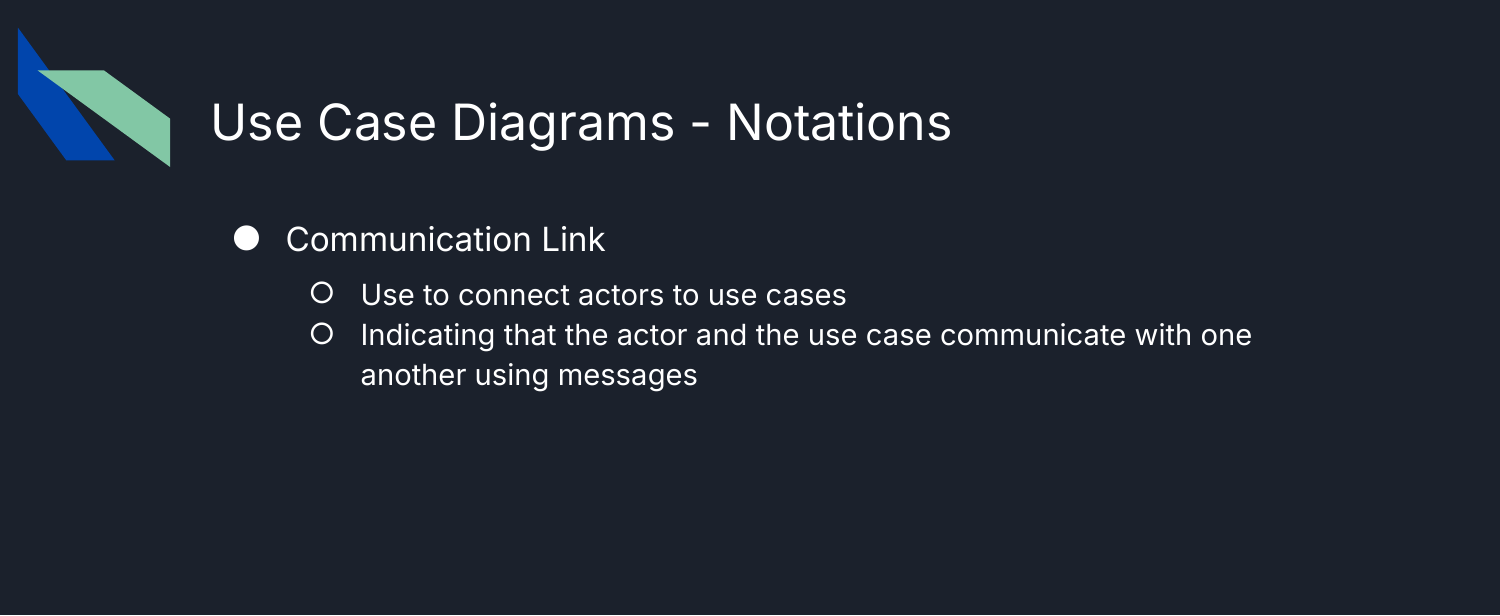

# Use Case Diagrams - Notations
Communication Link
Use to connect actors to use cases
Indicating that the actor and the use case communicate with one another using messages